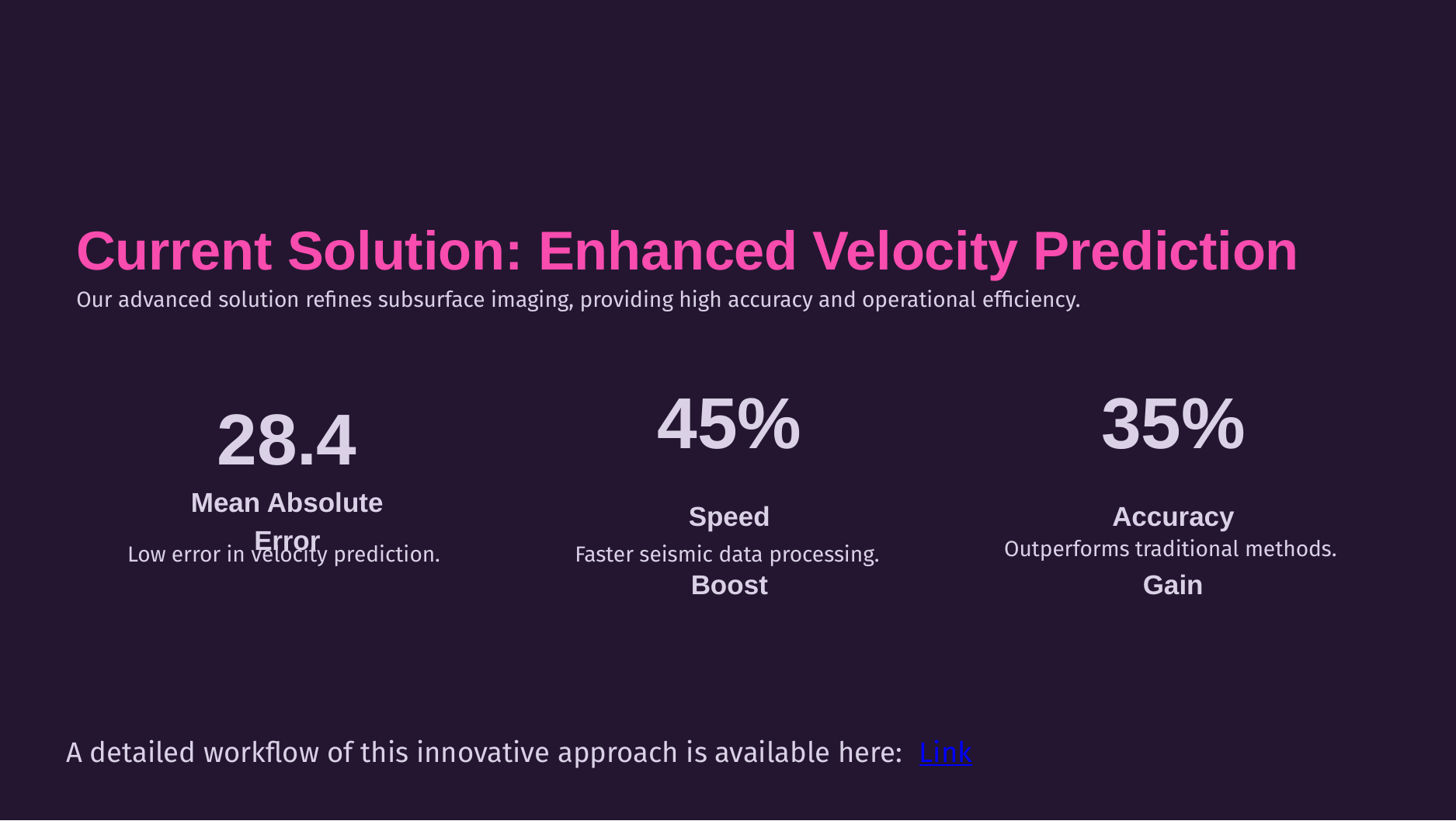

Current Solution: Enhanced Velocity Prediction
Our advanced solution refines subsurface imaging, providing high accuracy and operational efficiency.
28.4
Mean Absolute Error
45%
Speed Boost
35%
Accuracy Gain
Low error in velocity prediction.
Faster seismic data processing.
Outperforms traditional methods.
A detailed workflow of this innovative approach is available here:  Link